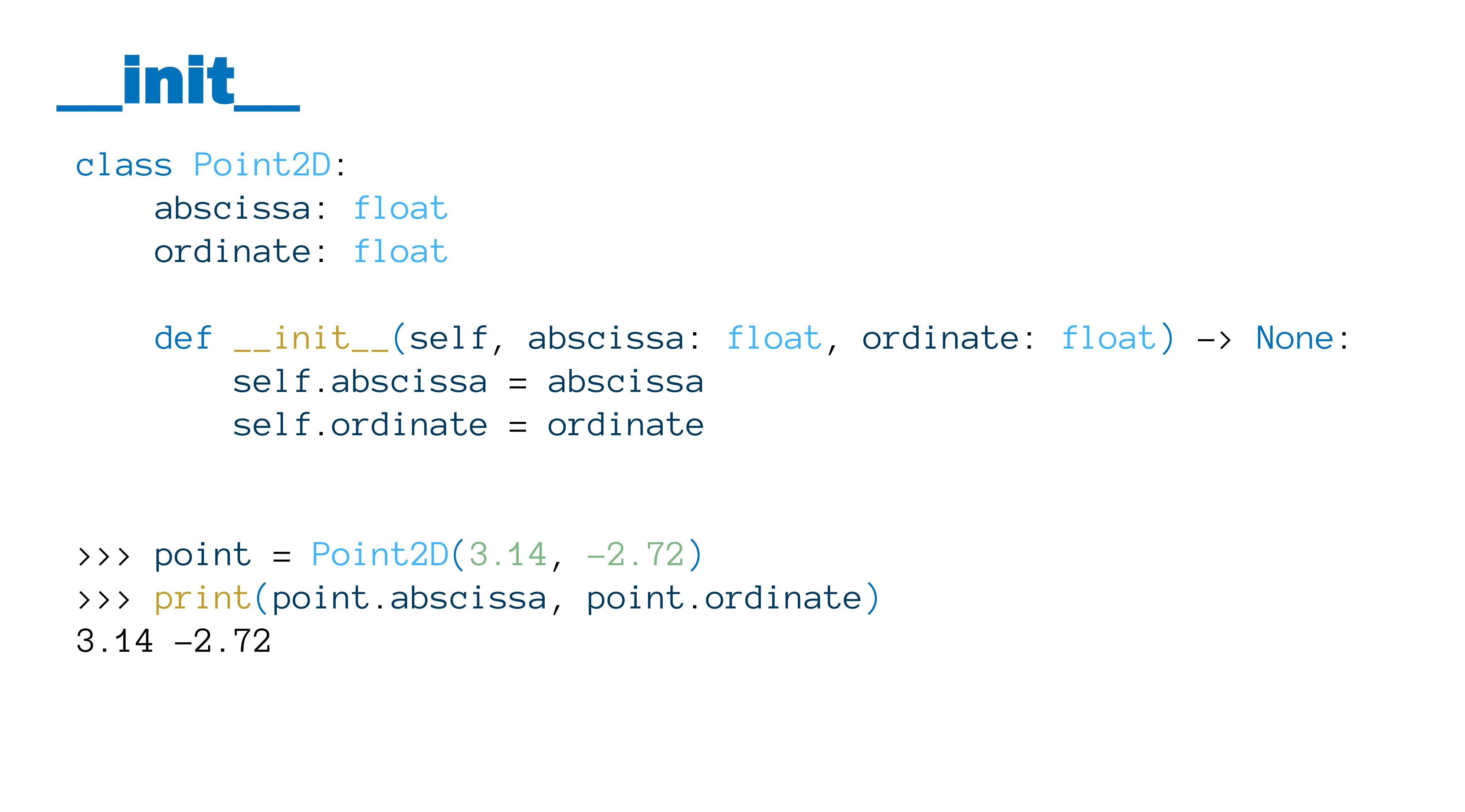

# __init__
class Point2D:
    abscissa: float
    ordinate: float

    def __init__(self, abscissa: float, ordinate: float) -> None:
        self.abscissa = abscissa
        self.ordinate = ordinate

>>> point = Point2D(3.14, -2.72)
>>> print(point.abscissa, point.ordinate)
3.14 -2.72
12